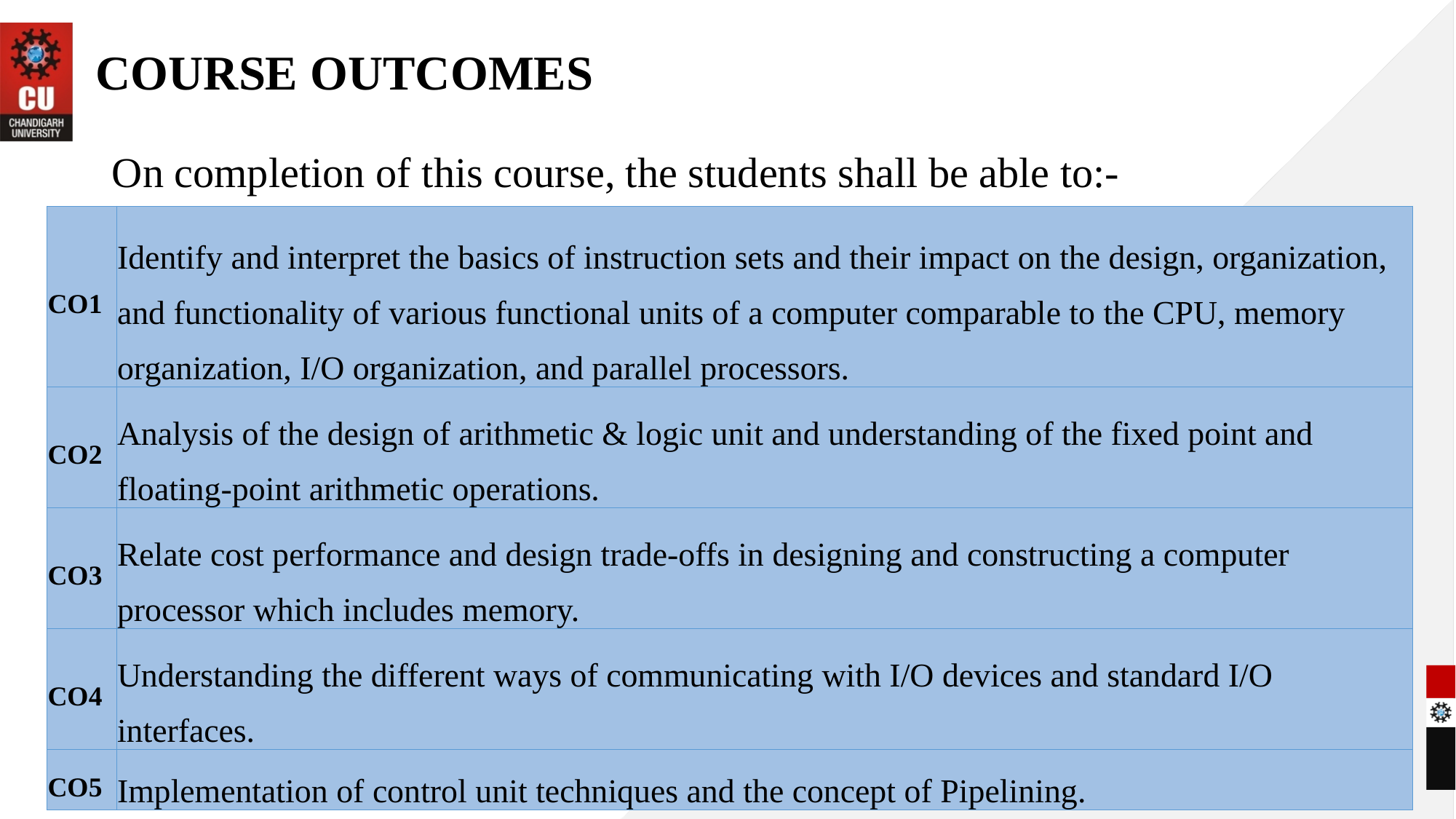

# COURSE OUTCOMES
On completion of this course, the students shall be able to:-
| CO1 | Identify and interpret the basics of instruction sets and their impact on the design, organization, and functionality of various functional units of a computer comparable to the CPU, memory organization, I/O organization, and parallel processors. |
| --- | --- |
| CO2 | Analysis of the design of arithmetic & logic unit and understanding of the fixed point and floating-point arithmetic operations. |
| CO3 | Relate cost performance and design trade-offs in designing and constructing a computer processor which includes memory. |
| CO4 | Understanding the different ways of communicating with I/O devices and standard I/O interfaces. |
| CO5 | Implementation of control unit techniques and the concept of Pipelining. |

3